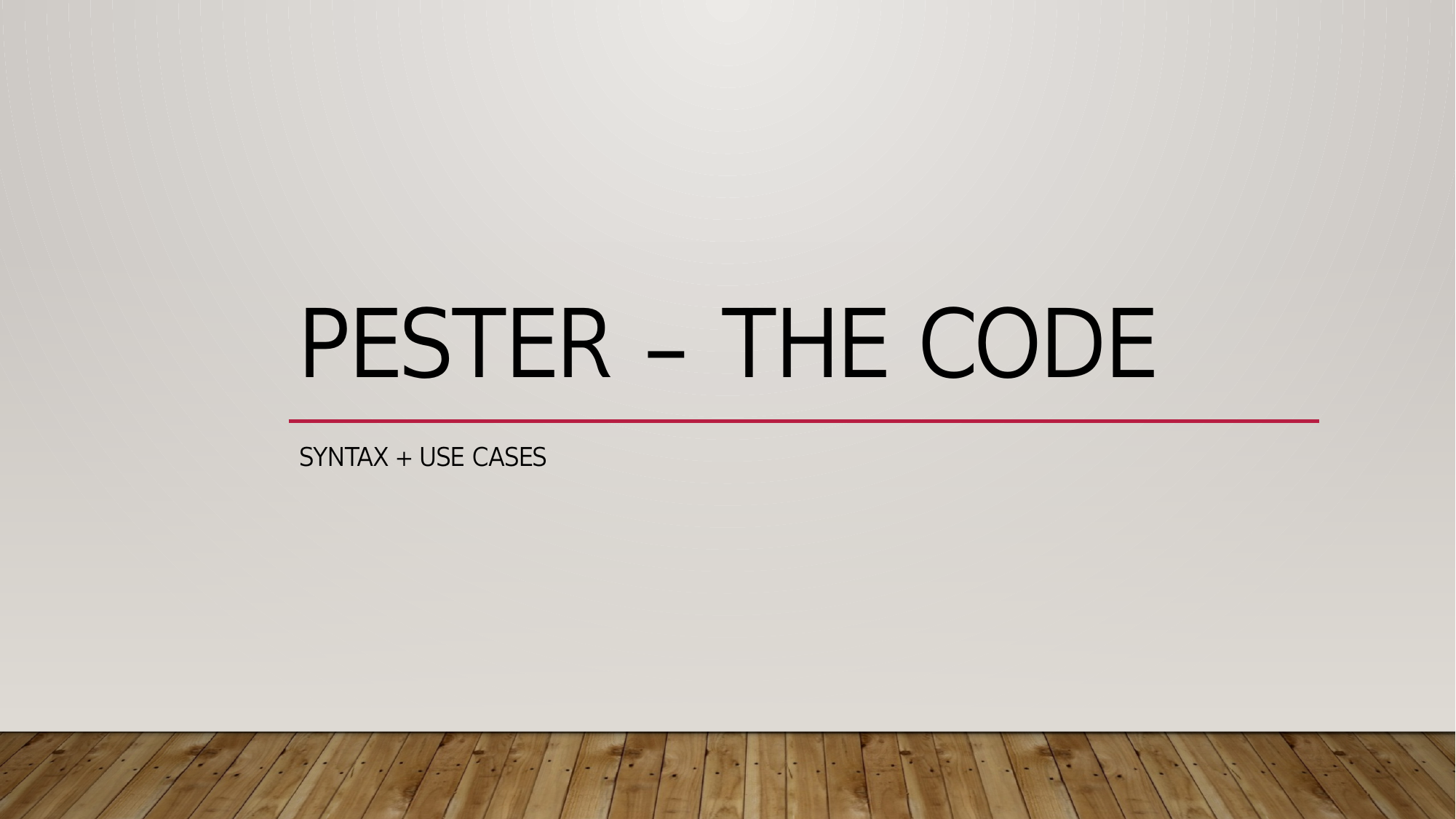

# Pester – The code
Syntax + Use cases